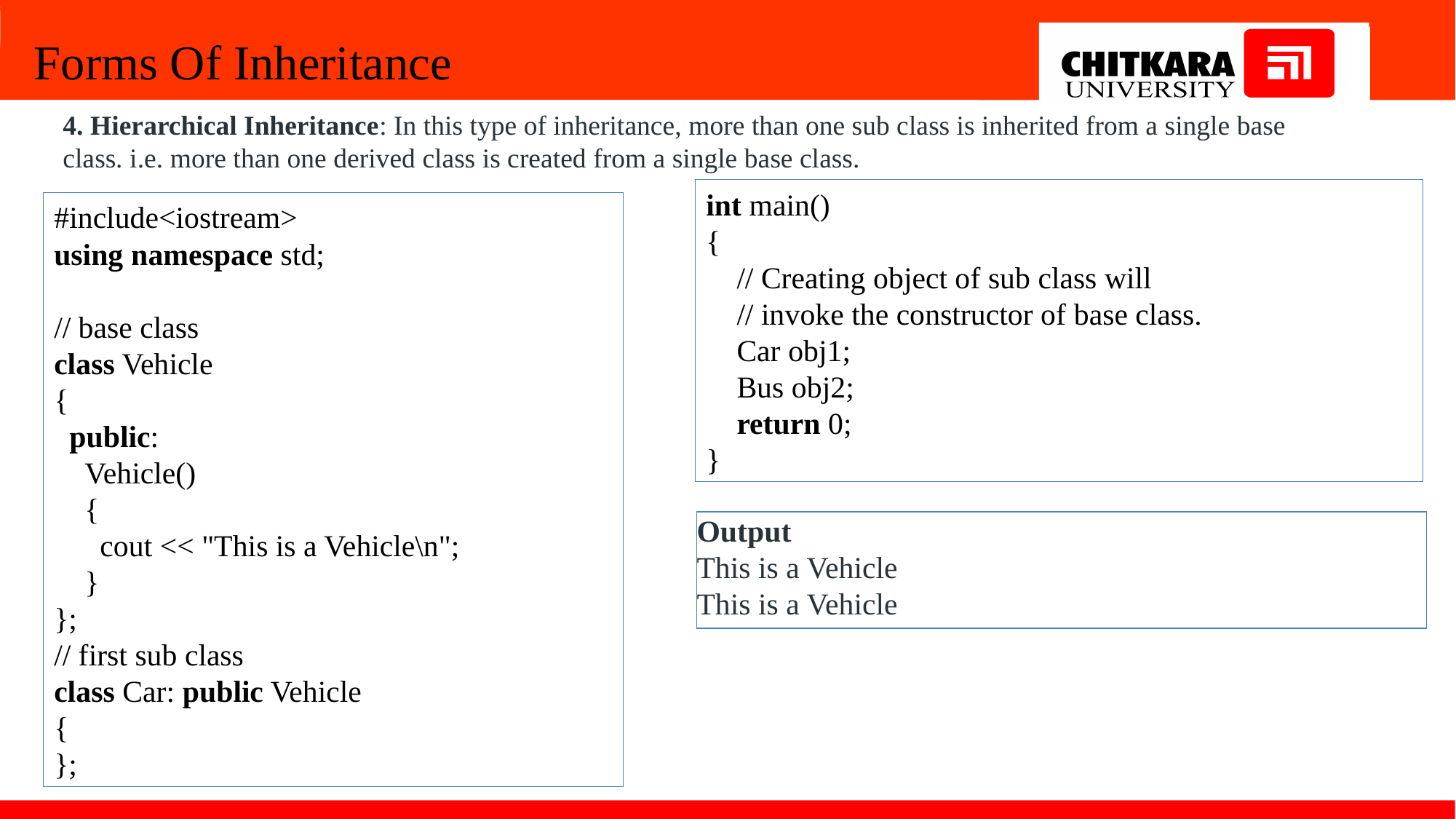

Forms Of Inheritance
4. Hierarchical Inheritance: In this type of inheritance, more than one sub class is inherited from a single base class. i.e. more than one derived class is created from a single base class.
int main()
{
    // Creating object of sub class will
    // invoke the constructor of base class.
    Car obj1;
    Bus obj2;
    return 0;
}
#include<iostream>
using namespace std;

// base class
class Vehicle
{
  public:
    Vehicle()
    {
      cout << "This is a Vehicle\n";
    }
};
// first sub class
class Car: public Vehicle
{
};
Output
This is a Vehicle
This is a Vehicle